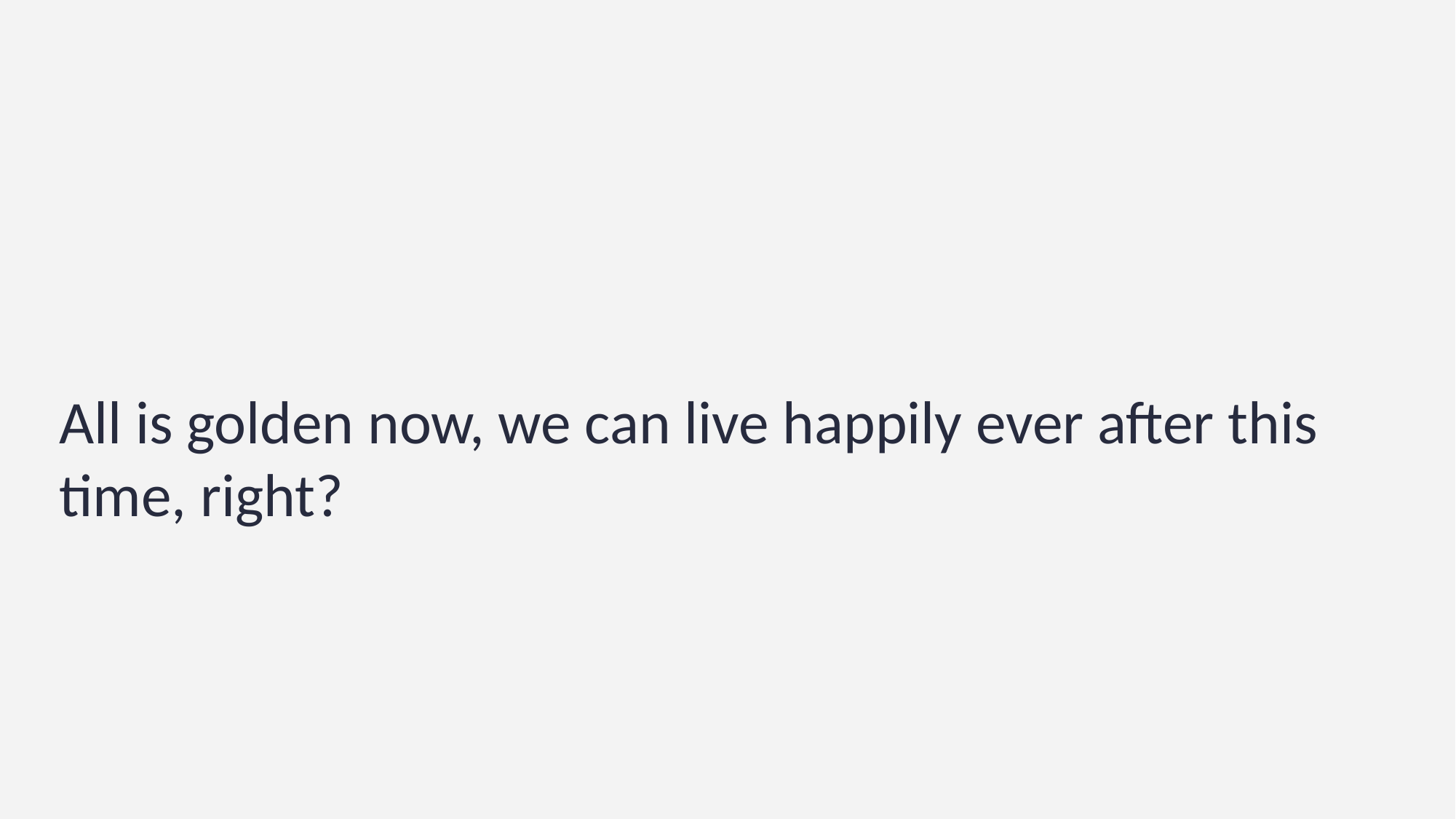

All is golden now, we can live happily ever after this time, right?